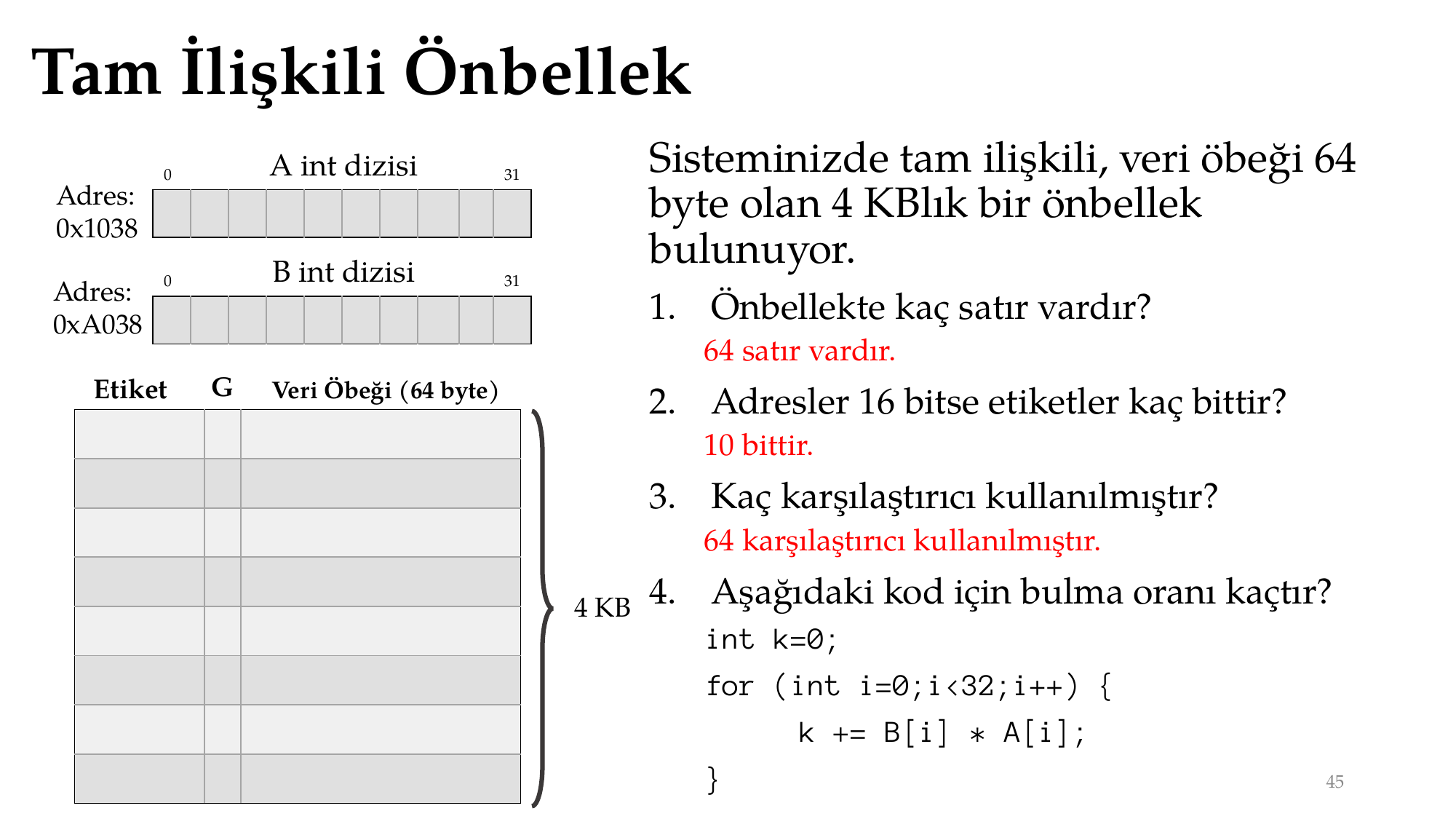

# Tam İlişkili Önbellek
Sisteminizde tam ilişkili, veri öbeği 64 byte olan 4 KBlık bir önbellek bulunuyor.
Önbellekte kaç satır vardır?
64 satır vardır.
Adresler 16 bitse etiketler kaç bittir?
10 bittir.
Kaç karşılaştırıcı kullanılmıştır?
64 karşılaştırıcı kullanılmıştır.
Aşağıdaki kod için bulma oranı kaçtır?
| 0 |  | A int dizisi |  |  |  |  |  |  | 31 |
| --- | --- | --- | --- | --- | --- | --- | --- | --- | --- |
|  |  |  |  |  |  |  |  |  |  |
Adres: 0x1038
| 0 |  | B int dizisi |  |  |  |  |  |  | 31 |
| --- | --- | --- | --- | --- | --- | --- | --- | --- | --- |
|  |  |  |  |  |  |  |  |  |  |
Adres: 0xA038
G
Etiket
Veri Öbeği (64 byte)
|  |  |  |
| --- | --- | --- |
|  |  |  |
|  |  |  |
|  |  |  |
|  |  |  |
|  |  |  |
|  |  |  |
|  |  |  |

4 KB
int k=0;
for (int i=0;i<32;i++) {
	k += B[i] * A[i];
}
45